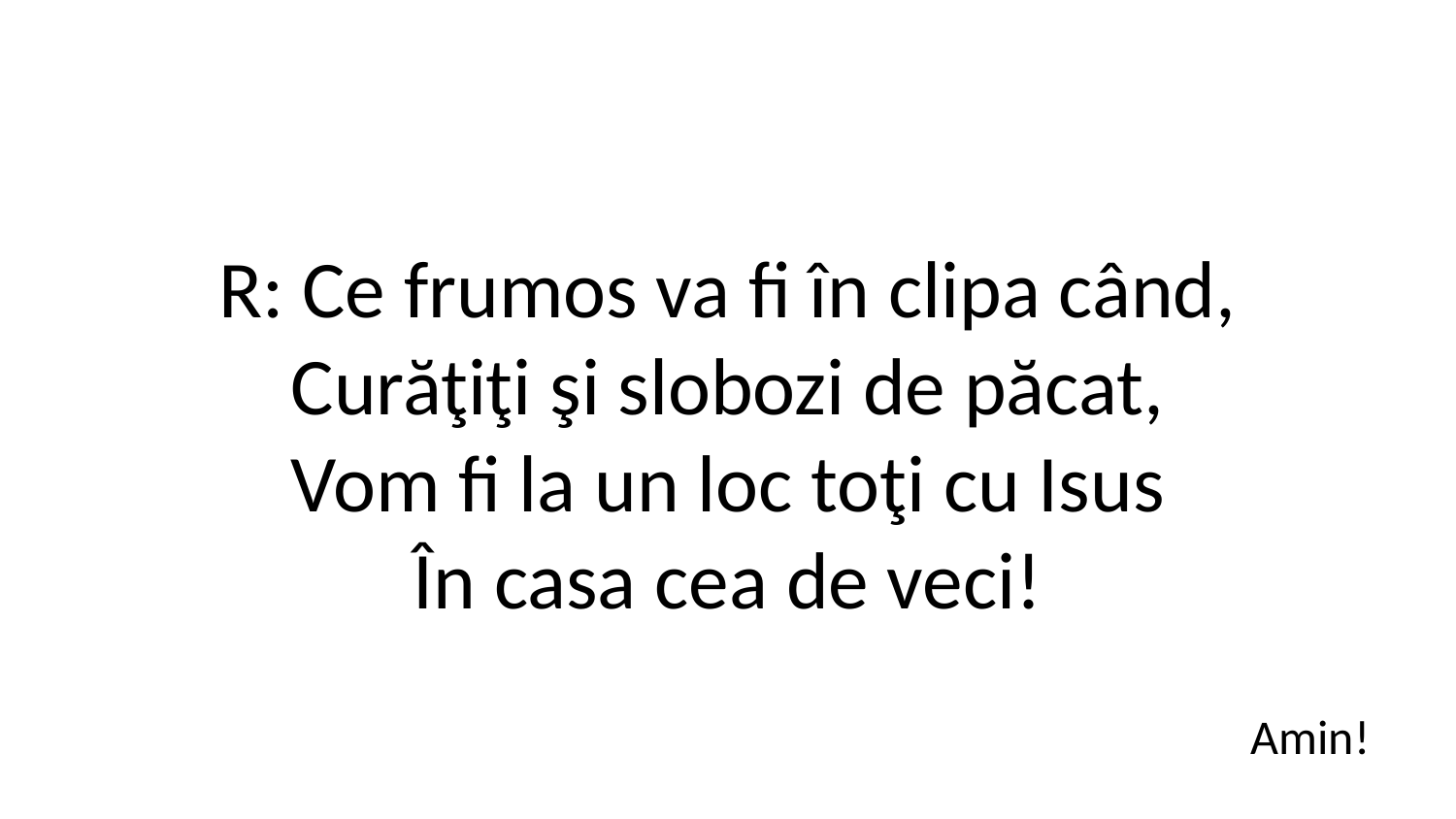

R: Ce frumos va fi în clipa când,
Curăţiţi şi slobozi de păcat,
Vom fi la un loc toţi cu Isus
În casa cea de veci!

Amin!